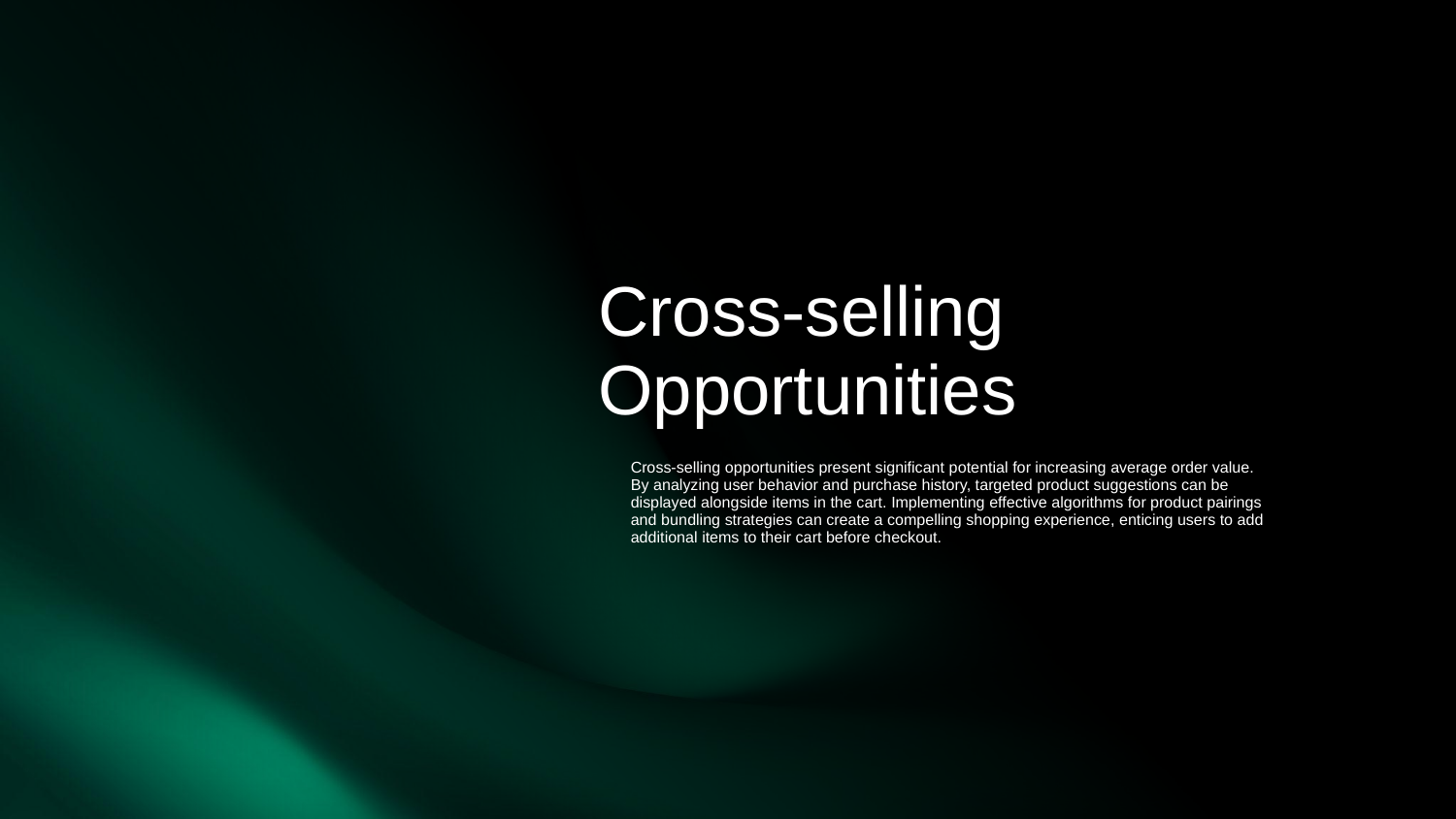

# Cross-selling Opportunities
Cross-selling opportunities present significant potential for increasing average order value. By analyzing user behavior and purchase history, targeted product suggestions can be displayed alongside items in the cart. Implementing effective algorithms for product pairings and bundling strategies can create a compelling shopping experience, enticing users to add additional items to their cart before checkout.